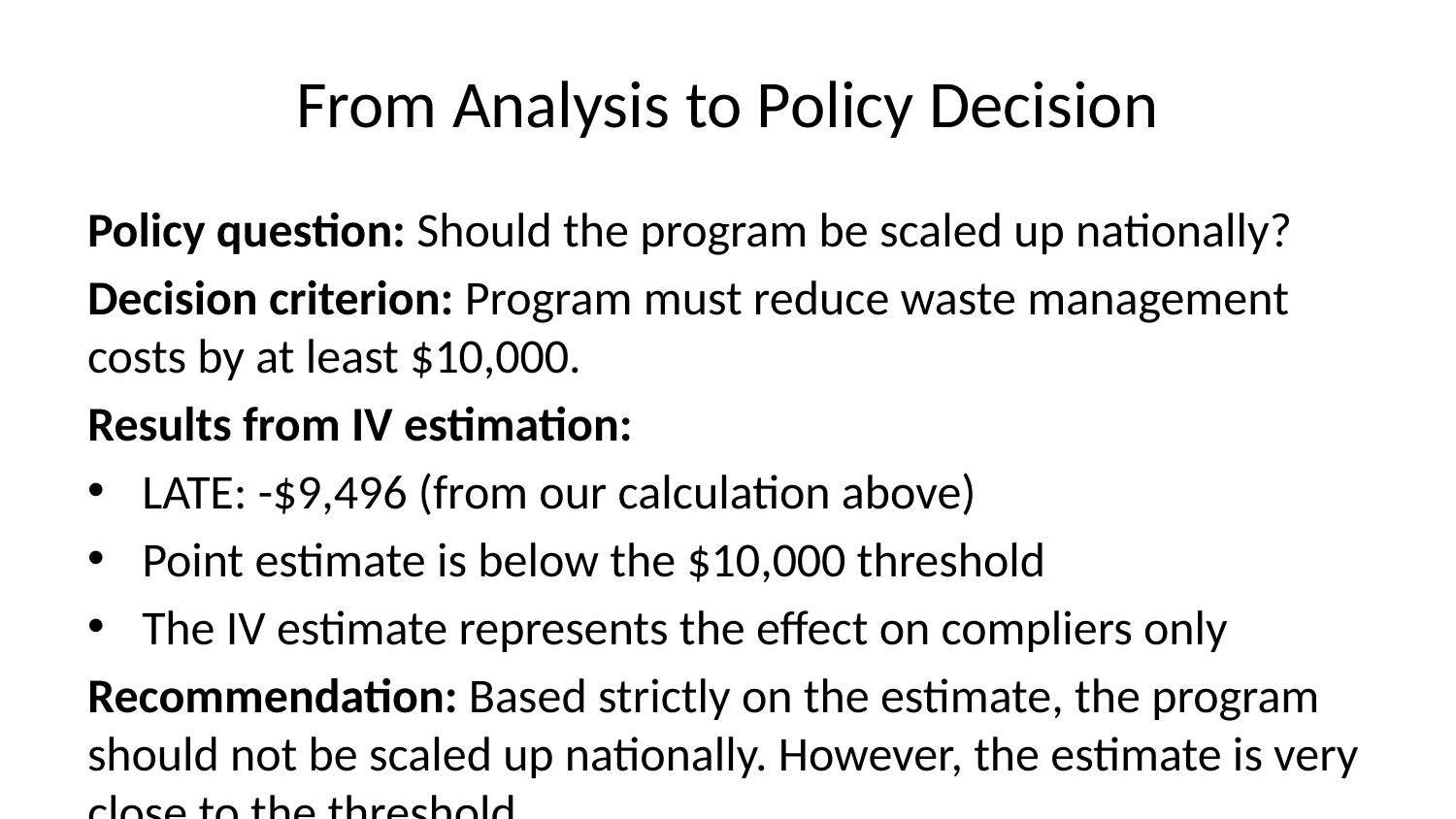

# From Analysis to Policy Decision
Policy question: Should the program be scaled up nationally?
Decision criterion: Program must reduce waste management costs by at least $10,000.
Results from IV estimation:
LATE: -$9,496 (from our calculation above)
Point estimate is below the $10,000 threshold
The IV estimate represents the effect on compliers only
Recommendation: Based strictly on the estimate, the program should not be scaled up nationally. However, the estimate is very close to the threshold.